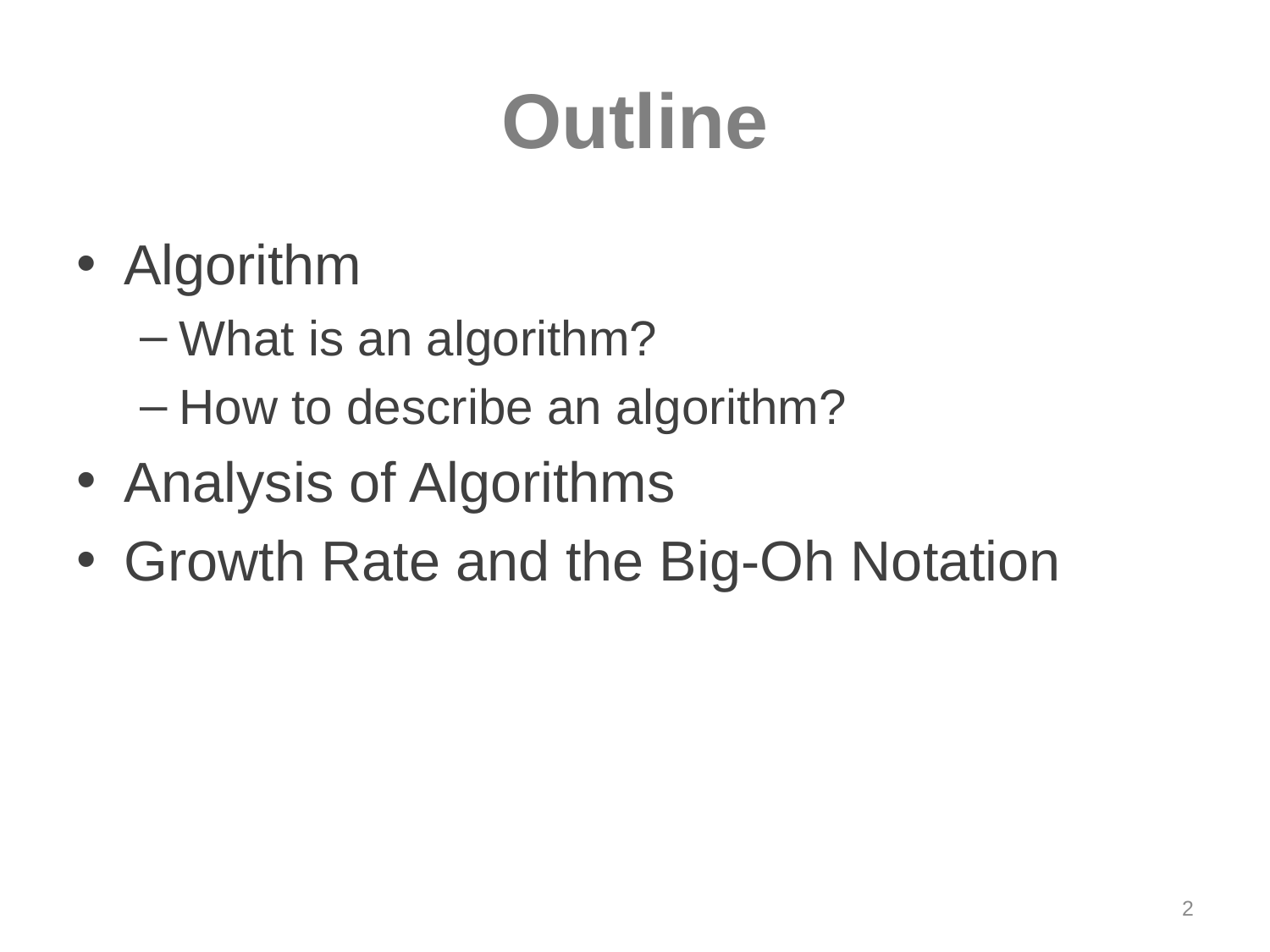

# Outline
Algorithm
What is an algorithm?
How to describe an algorithm?
Analysis of Algorithms
Growth Rate and the Big-Oh Notation

2